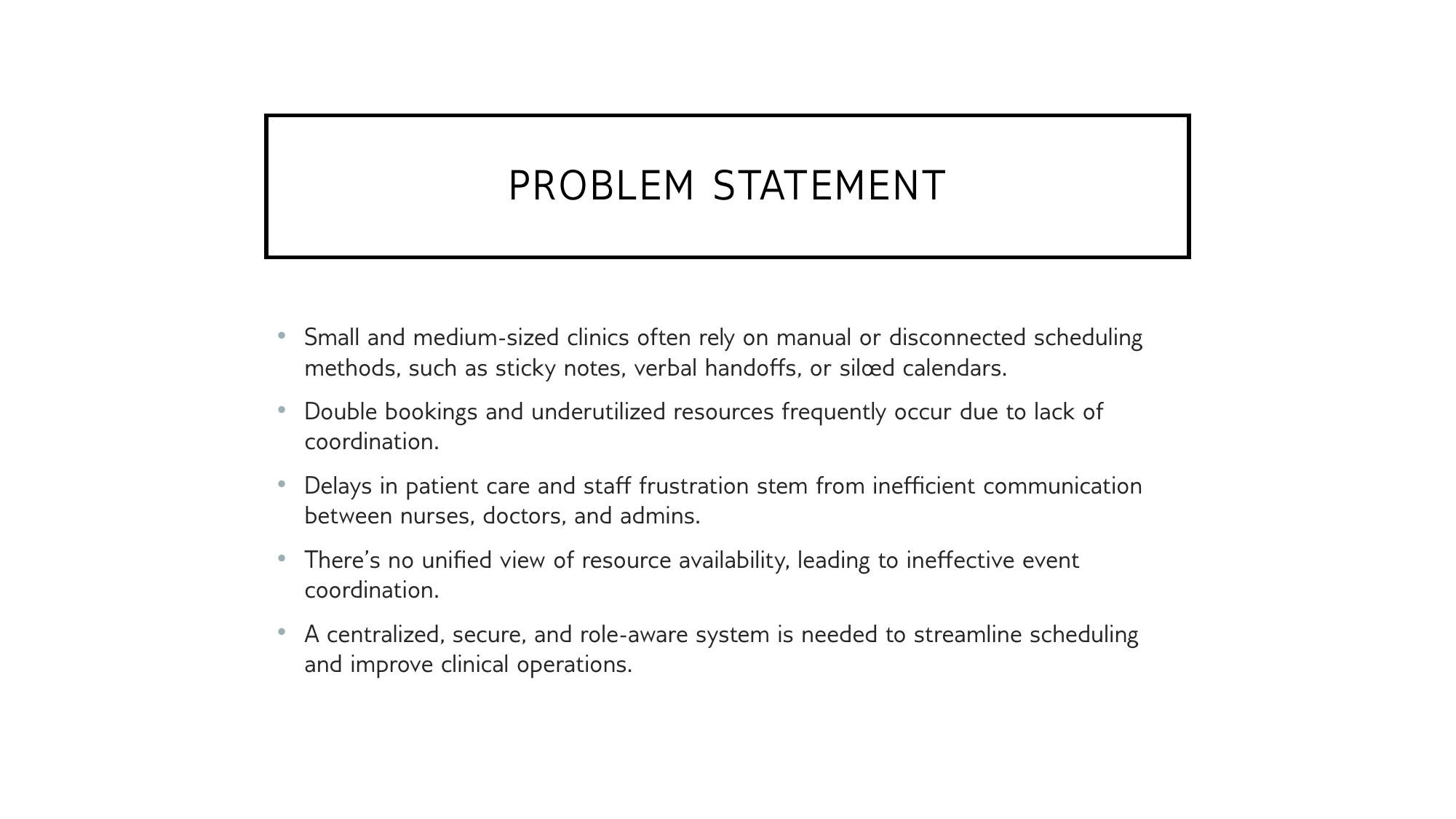

# Problem Statement
Small and medium-sized clinics often rely on manual or disconnected scheduling methods, such as sticky notes, verbal handoffs, or siloed calendars.
Double bookings and underutilized resources frequently occur due to lack of coordination.
Delays in patient care and staff frustration stem from inefficient communication between nurses, doctors, and admins.
There’s no unified view of resource availability, leading to ineffective event coordination.
A centralized, secure, and role-aware system is needed to streamline scheduling and improve clinical operations.